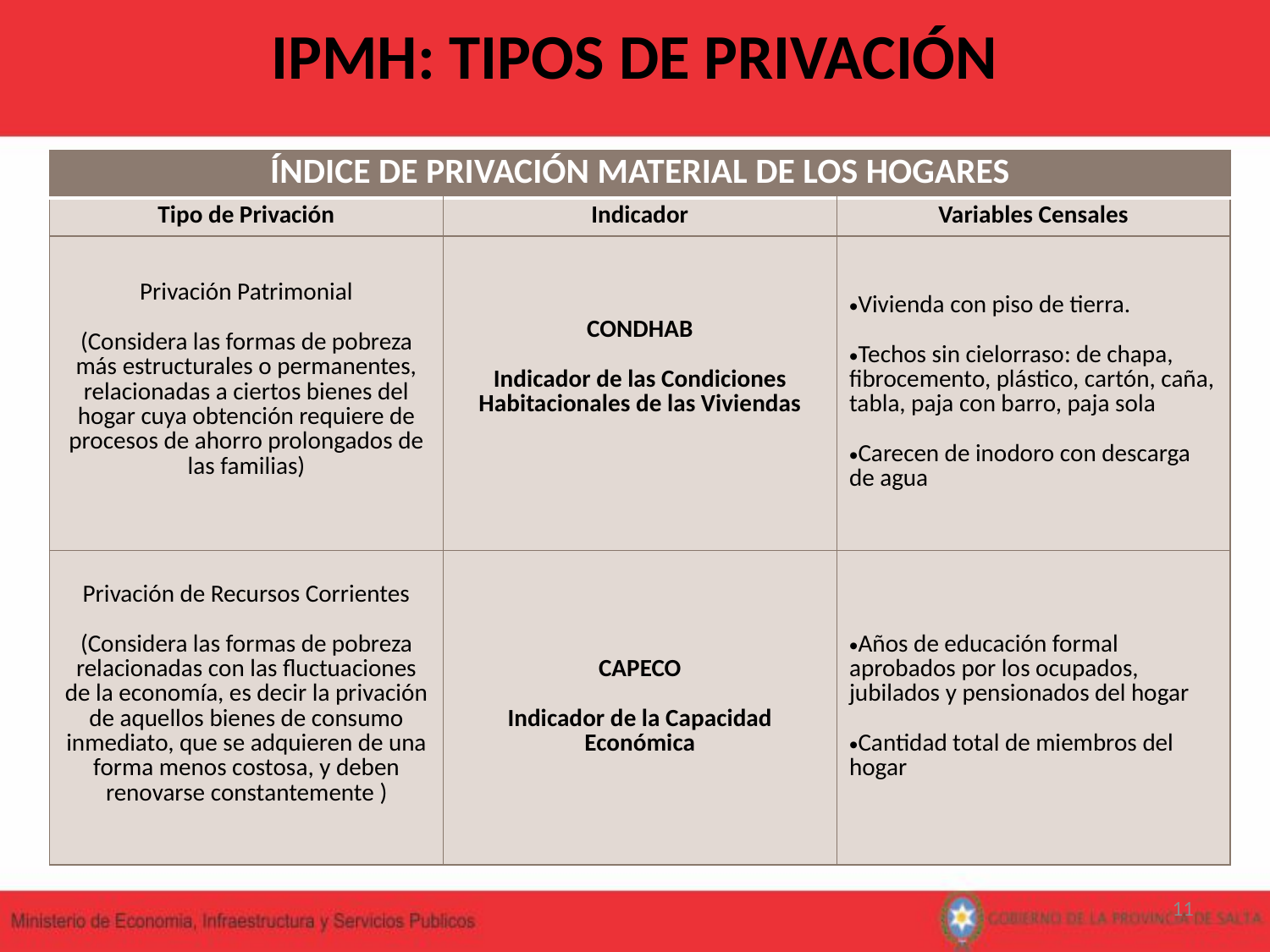

# IPMH: TIPOS DE PRIVACIÓN
| ÍNDICE DE PRIVACIÓN MATERIAL DE LOS HOGARES |  |  |
| --- | --- | --- |
| Tipo de Privación | Indicador | Variables Censales |
| Privación Patrimonial (Considera las formas de pobreza más estructurales o permanentes, relacionadas a ciertos bienes del hogar cuya obtención requiere de procesos de ahorro prolongados de las familias) | CONDHAB Indicador de las Condiciones Habitacionales de las Viviendas | Vivienda con piso de tierra. Techos sin cielorraso: de chapa, fibrocemento, plástico, cartón, caña, tabla, paja con barro, paja sola Carecen de inodoro con descarga de agua |
| Privación de Recursos Corrientes (Considera las formas de pobreza relacionadas con las fluctuaciones de la economía, es decir la privación de aquellos bienes de consumo inmediato, que se adquieren de una forma menos costosa, y deben renovarse constantemente ) | CAPECO Indicador de la Capacidad Económica | Años de educación formal aprobados por los ocupados, jubilados y pensionados del hogar Cantidad total de miembros del hogar |
11